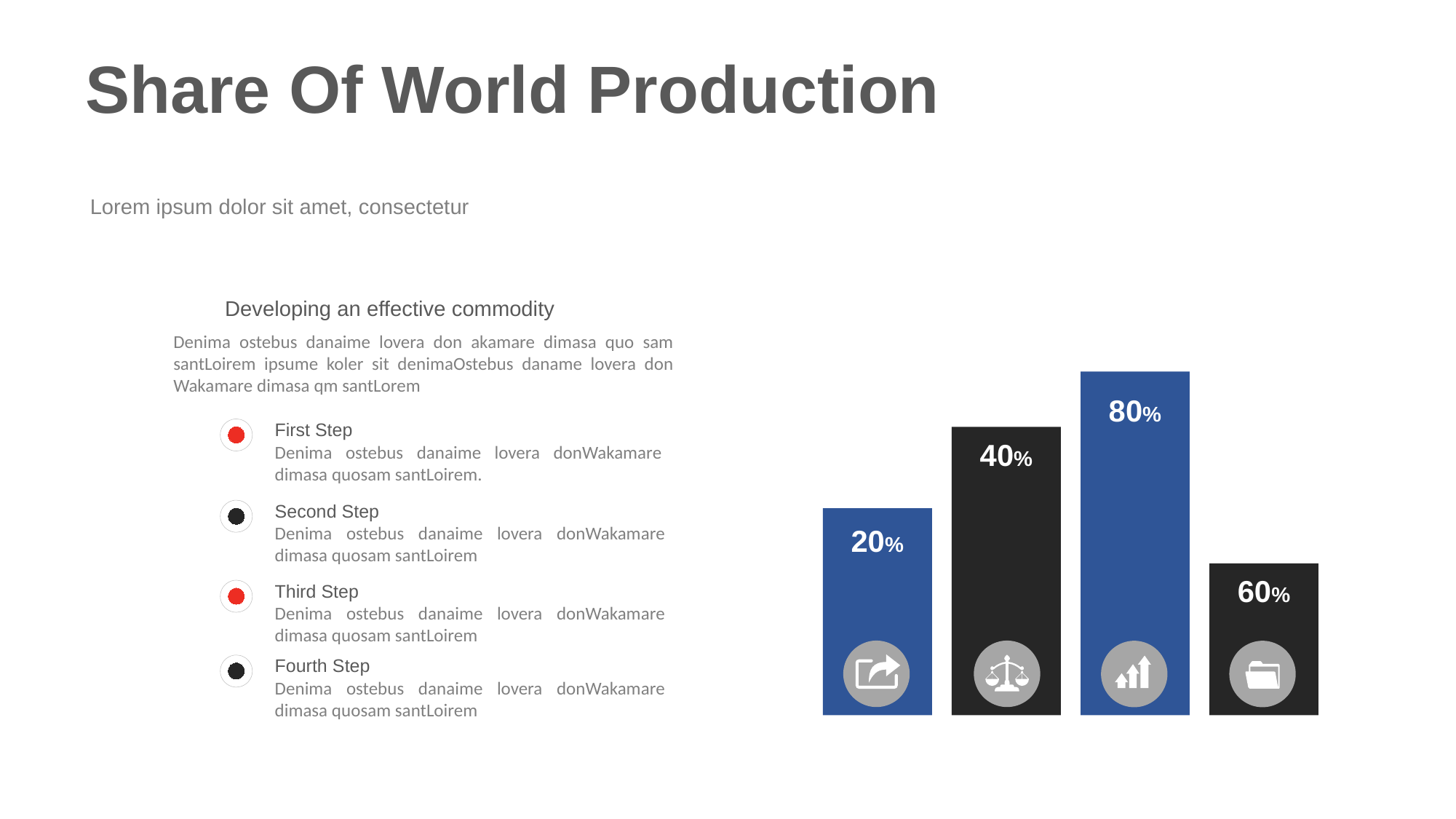

Share Of World Production
Lorem ipsum dolor sit amet, consectetur
Developing an effective commodity
Denima ostebus danaime lovera don akamare dimasa quo sam santLoirem ipsume koler sit denimaOstebus daname lovera don Wakamare dimasa qm santLorem

80%
First Step
Denima ostebus danaime lovera donWakamare dimasa quosam santLoirem.

40%
Second Step
Denima ostebus danaime lovera donWakamare dimasa quosam santLoirem

20%

60%
Third Step
Denima ostebus danaime lovera donWakamare dimasa quosam santLoirem

Fourth Step
Denima ostebus danaime lovera donWakamare dimasa quosam santLoirem